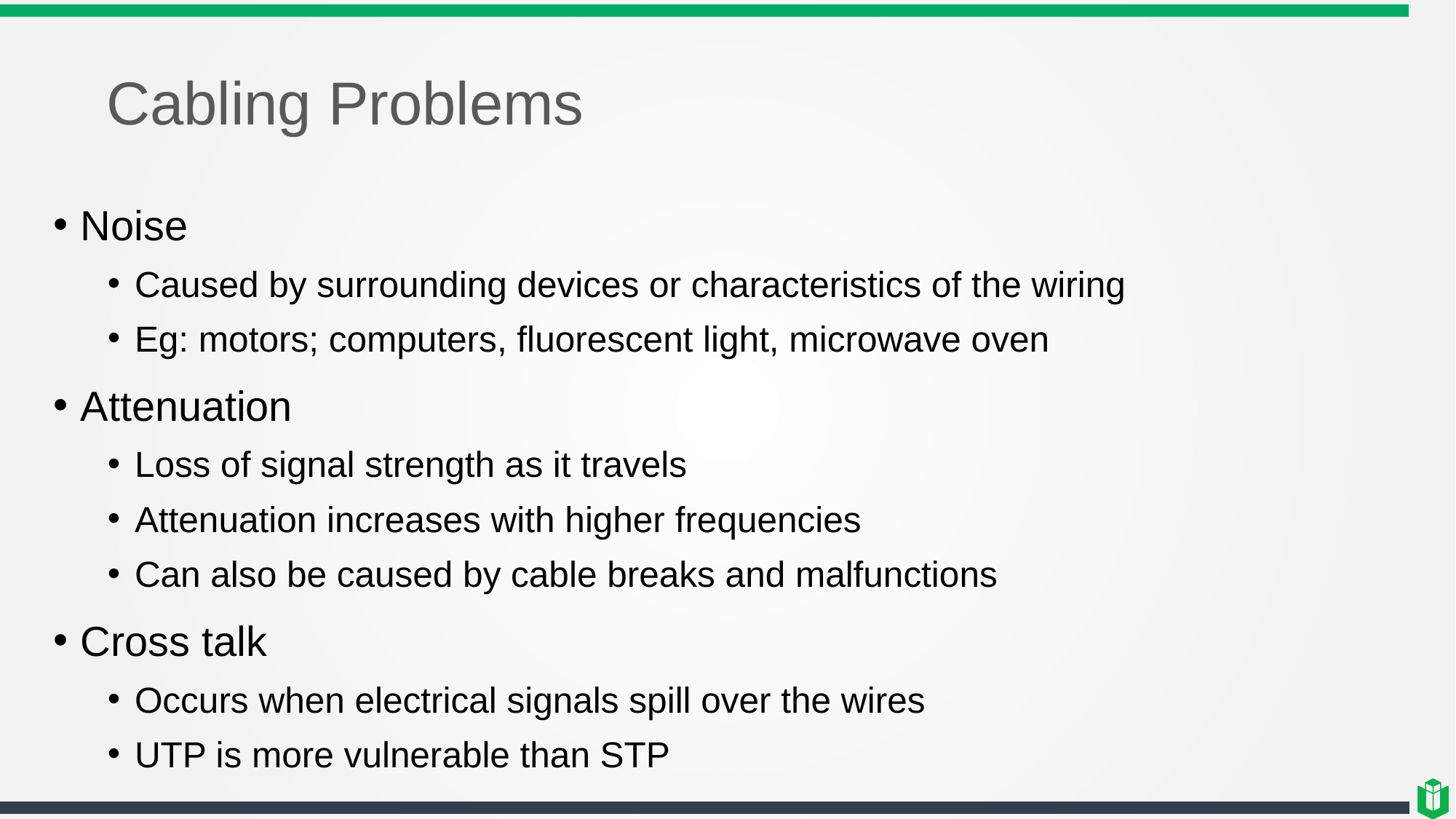

# Cabling Problems
Noise
Caused by surrounding devices or characteristics of the wiring
Eg: motors; computers, fluorescent light, microwave oven
Attenuation
Loss of signal strength as it travels
Attenuation increases with higher frequencies
Can also be caused by cable breaks and malfunctions
Cross talk
Occurs when electrical signals spill over the wires
UTP is more vulnerable than STP